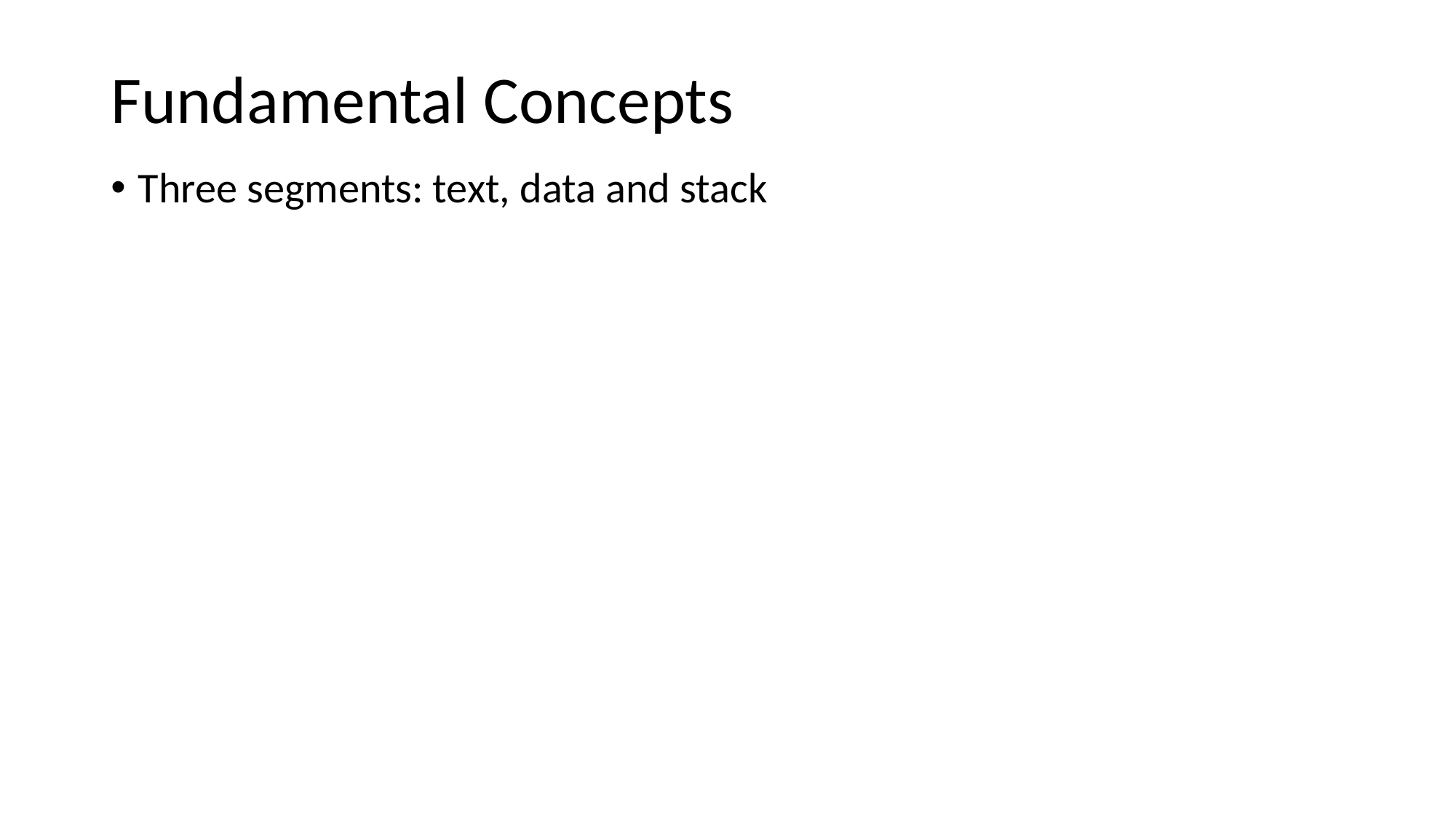

# Fundamental Concepts
Three segments: text, data and stack